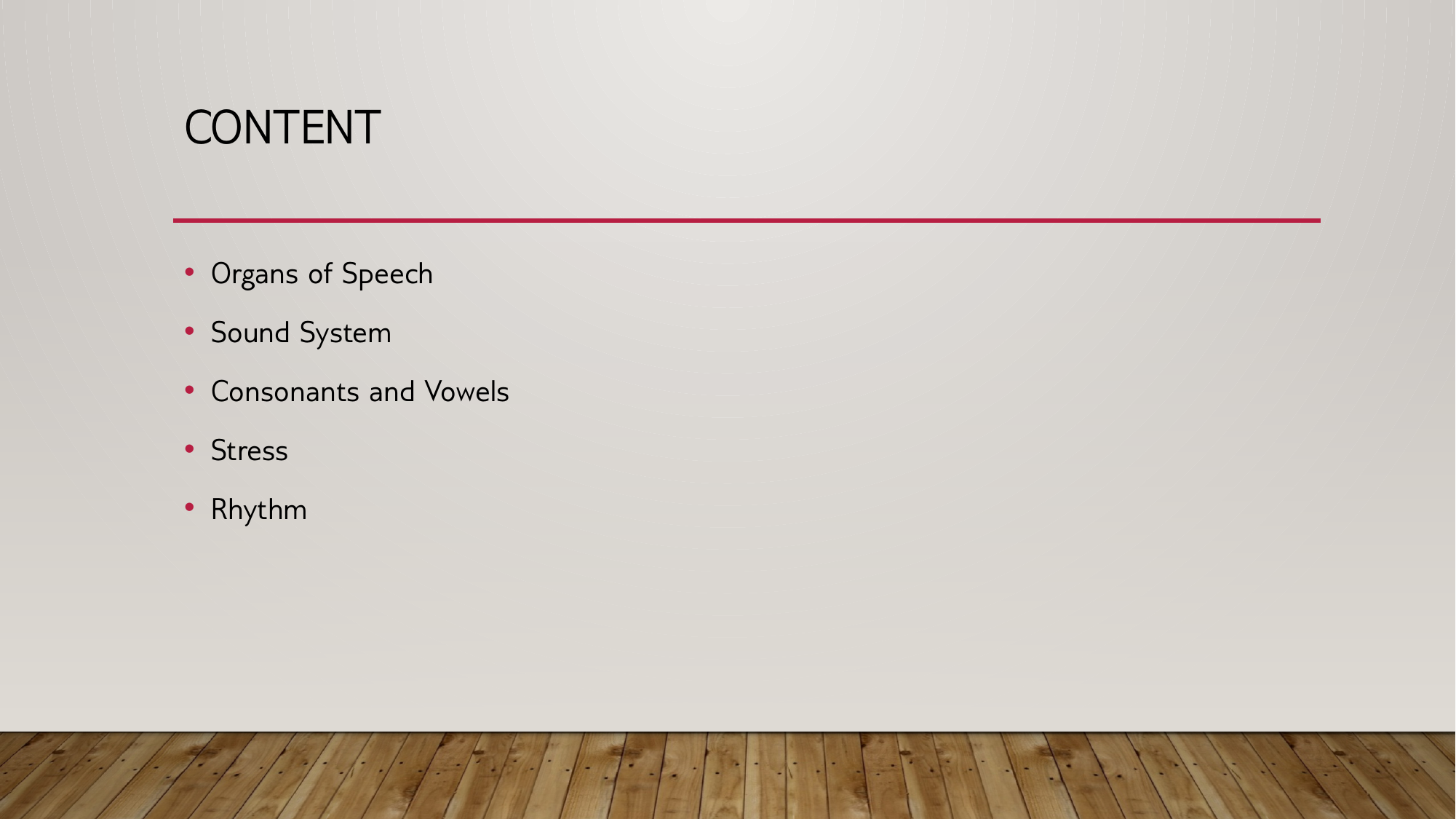

# Content
Organs of Speech
Sound System
Consonants and Vowels
Stress
Rhythm